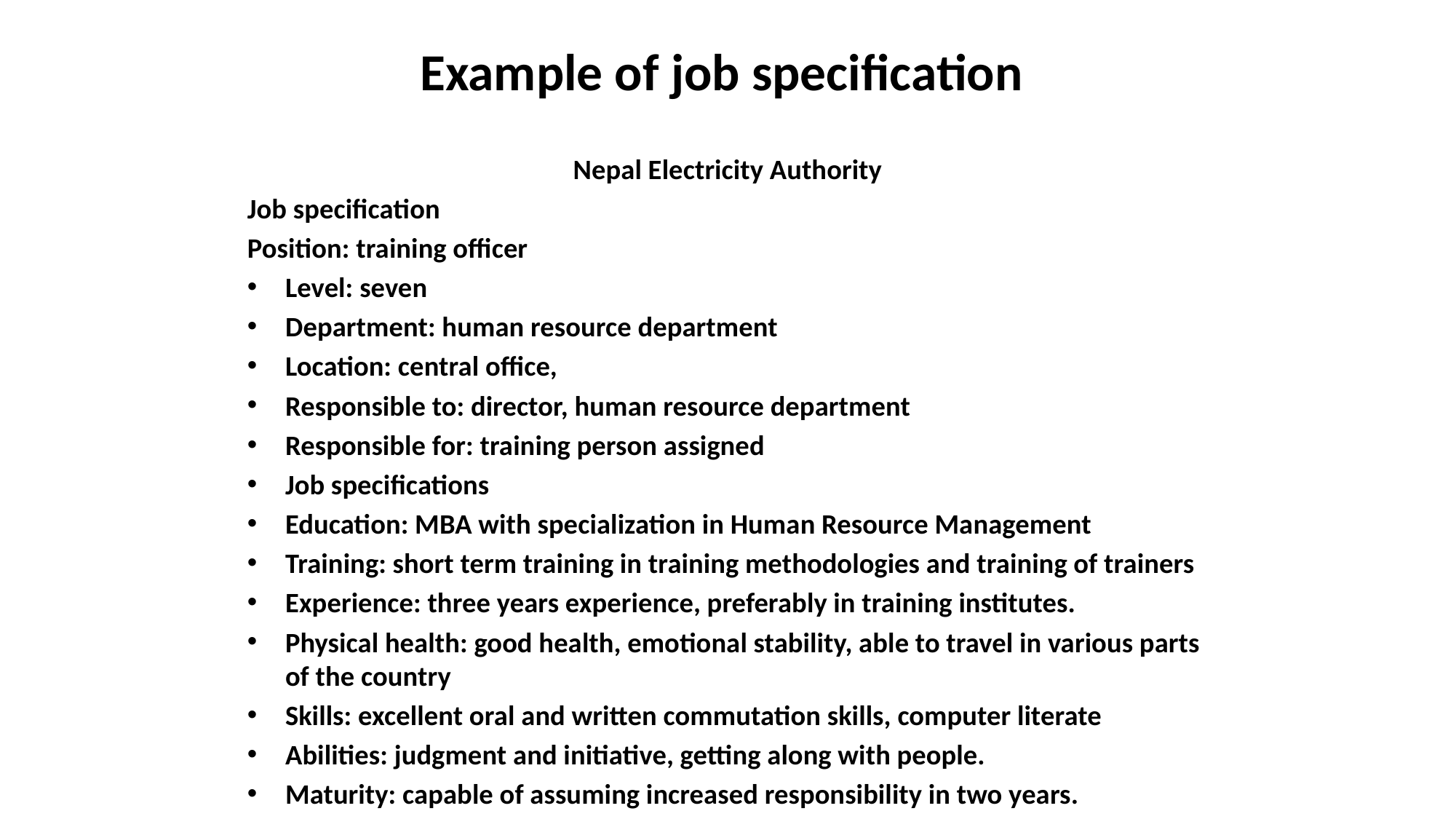

# Example of job specification
Nepal Electricity Authority
Job specification
Position: training officer
Level: seven
Department: human resource department
Location: central office,
Responsible to: director, human resource department
Responsible for: training person assigned
Job specifications
Education: MBA with specialization in Human Resource Management
Training: short term training in training methodologies and training of trainers
Experience: three years experience, preferably in training institutes.
Physical health: good health, emotional stability, able to travel in various parts of the country
Skills: excellent oral and written commutation skills, computer literate
Abilities: judgment and initiative, getting along with people.
Maturity: capable of assuming increased responsibility in two years.